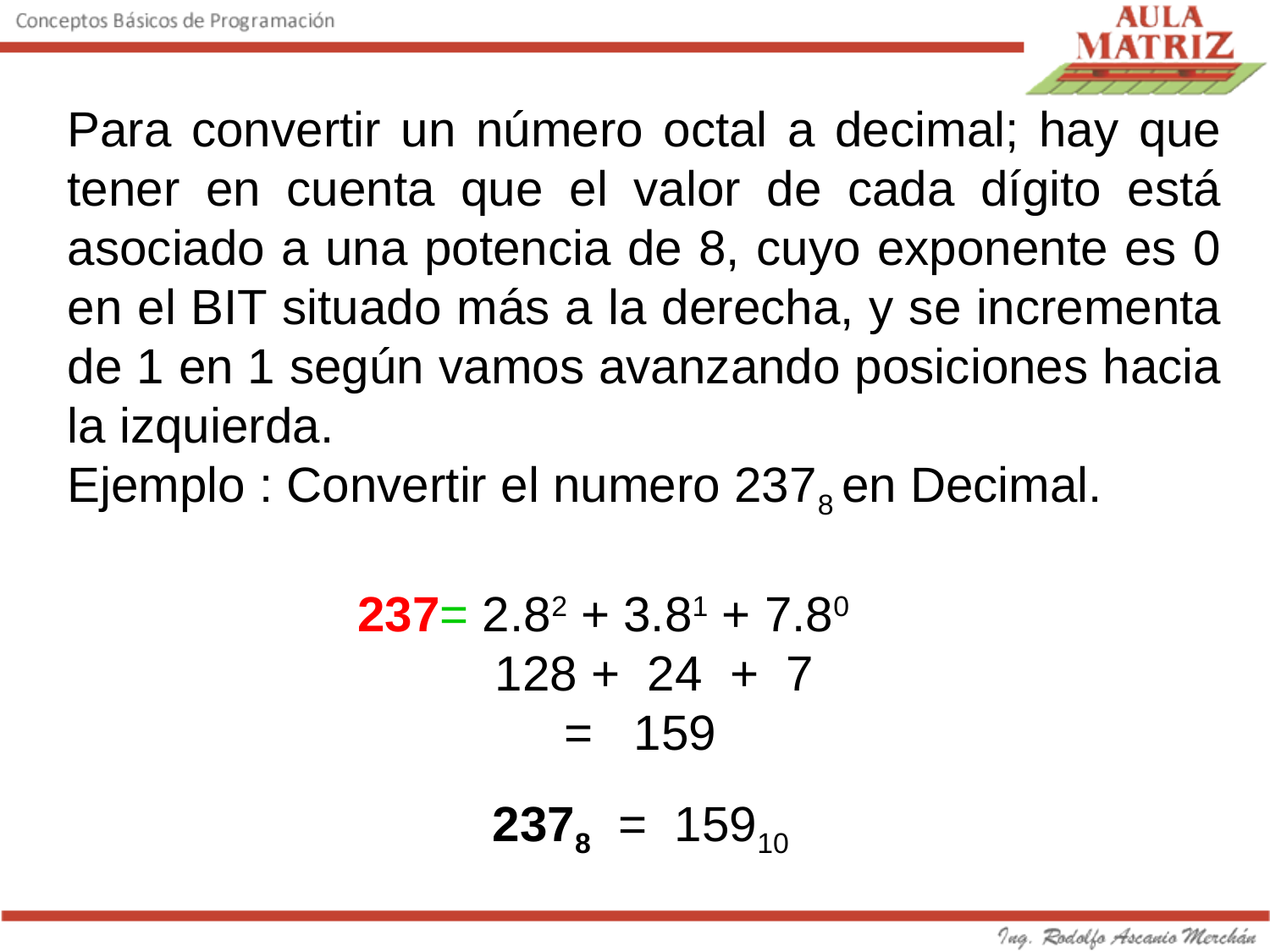

Para convertir un número octal a decimal; hay que tener en cuenta que el valor de cada dígito está asociado a una potencia de 8, cuyo exponente es 0 en el BIT situado más a la derecha, y se incrementa de 1 en 1 según vamos avanzando posiciones hacia la izquierda.
Ejemplo : Convertir el numero 2378 en Decimal.
237= 2.82 + 3.81 + 7.80
          128 +  24  +  7
               =   159

2378  =  15910